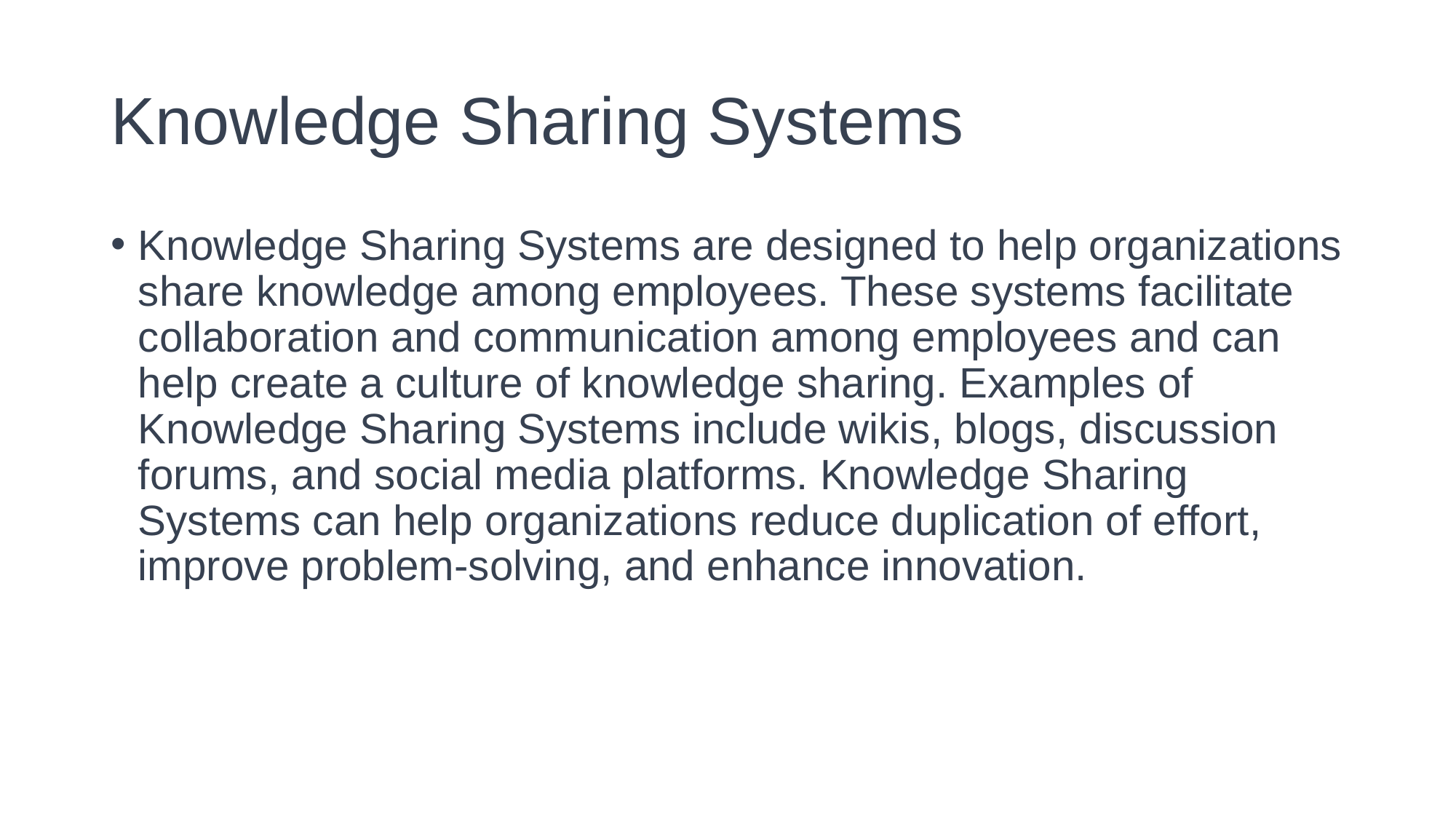

# Knowledge Sharing Systems
Knowledge Sharing Systems are designed to help organizations share knowledge among employees. These systems facilitate collaboration and communication among employees and can help create a culture of knowledge sharing. Examples of Knowledge Sharing Systems include wikis, blogs, discussion forums, and social media platforms. Knowledge Sharing Systems can help organizations reduce duplication of effort, improve problem-solving, and enhance innovation.